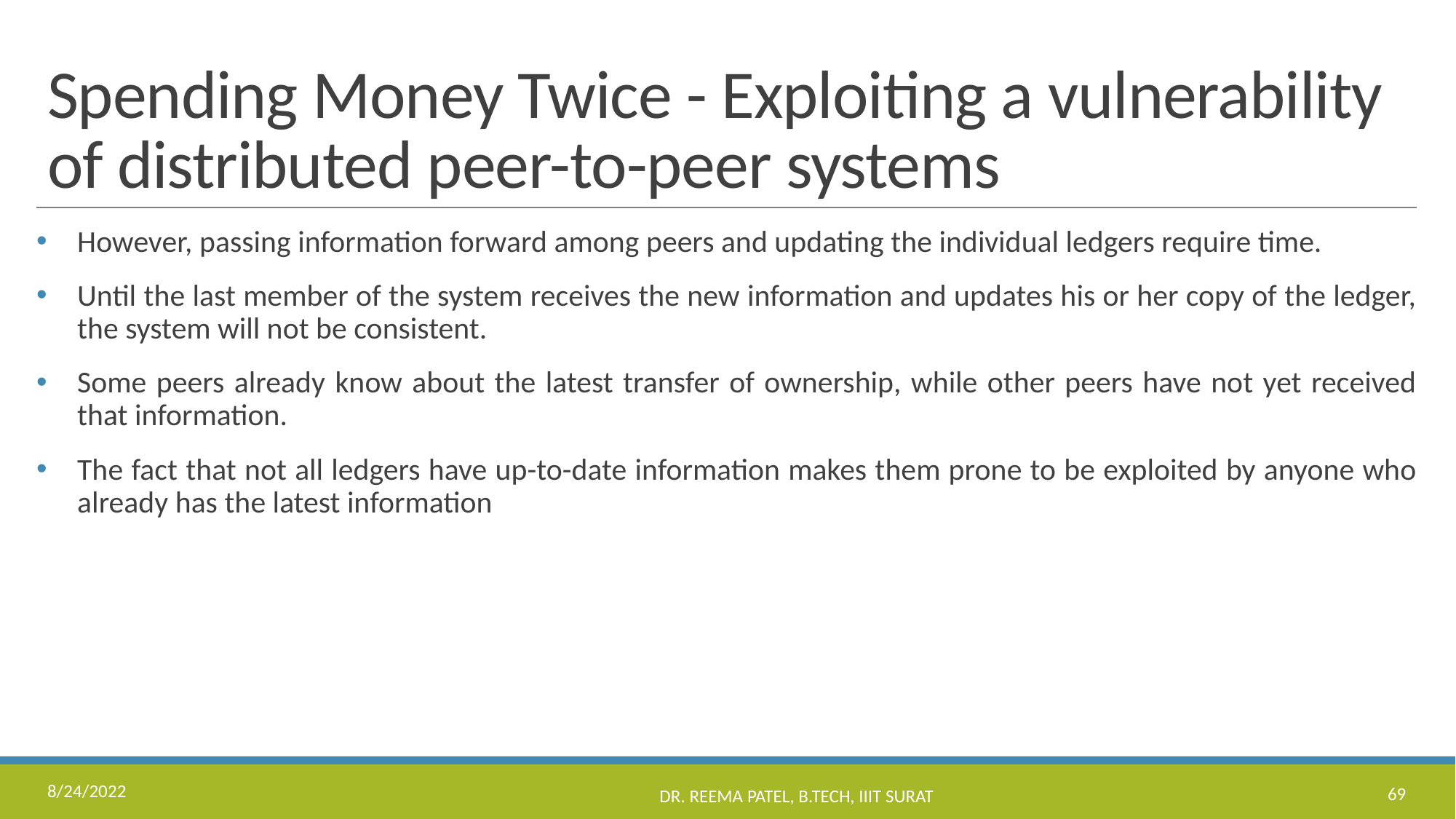

# Spending Money Twice - Exploiting a vulnerability of distributed peer-to-peer systems
However, passing information forward among peers and updating the individual ledgers require time.
Until the last member of the system receives the new information and updates his or her copy of the ledger, the system will not be consistent.
Some peers already know about the latest transfer of ownership, while other peers have not yet received that information.
The fact that not all ledgers have up-to-date information makes them prone to be exploited by anyone who already has the latest information
8/24/2022
Dr. Reema Patel, B.Tech, IIIT Surat
69